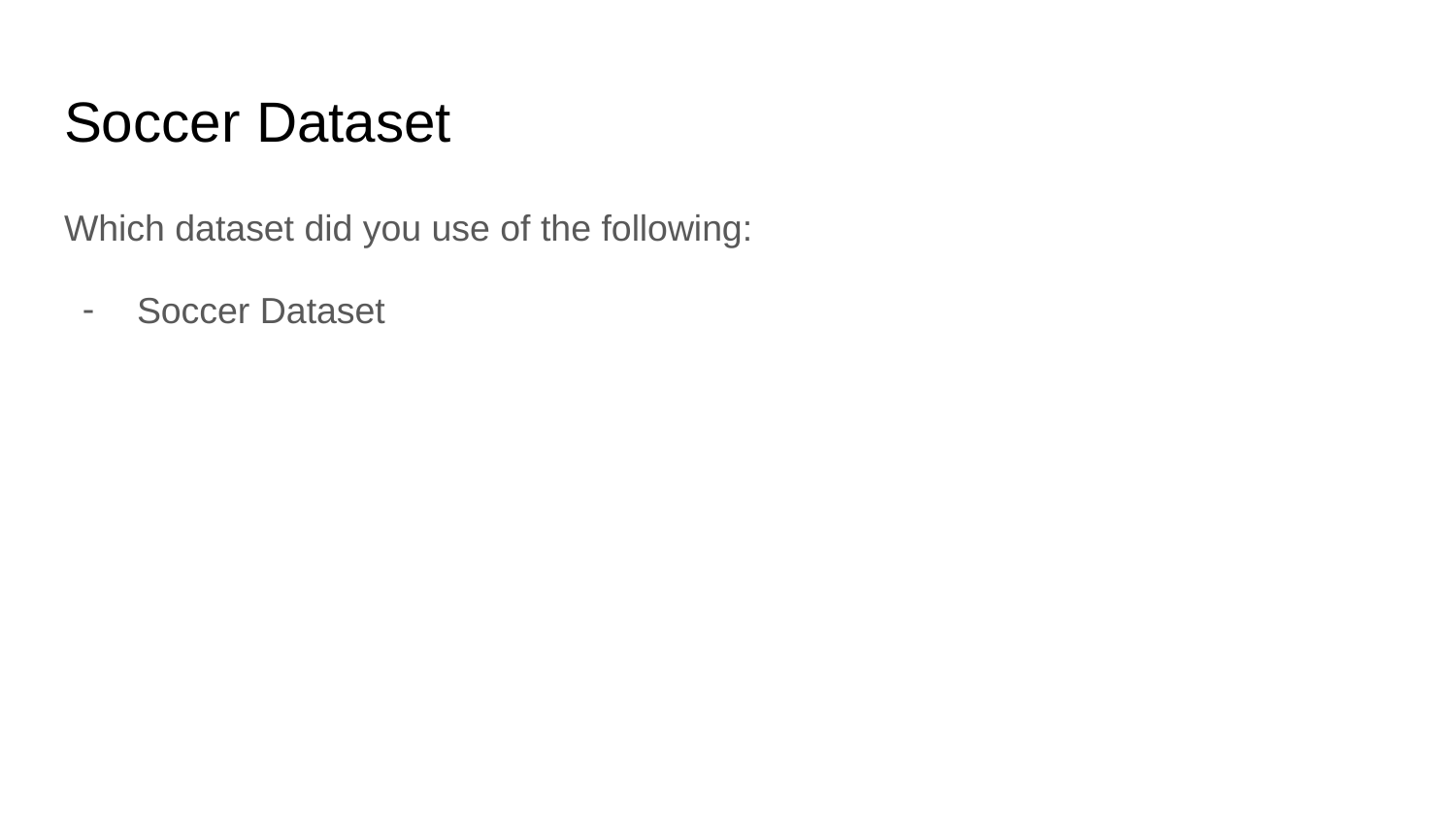

# Soccer Dataset
Which dataset did you use of the following:
Soccer Dataset